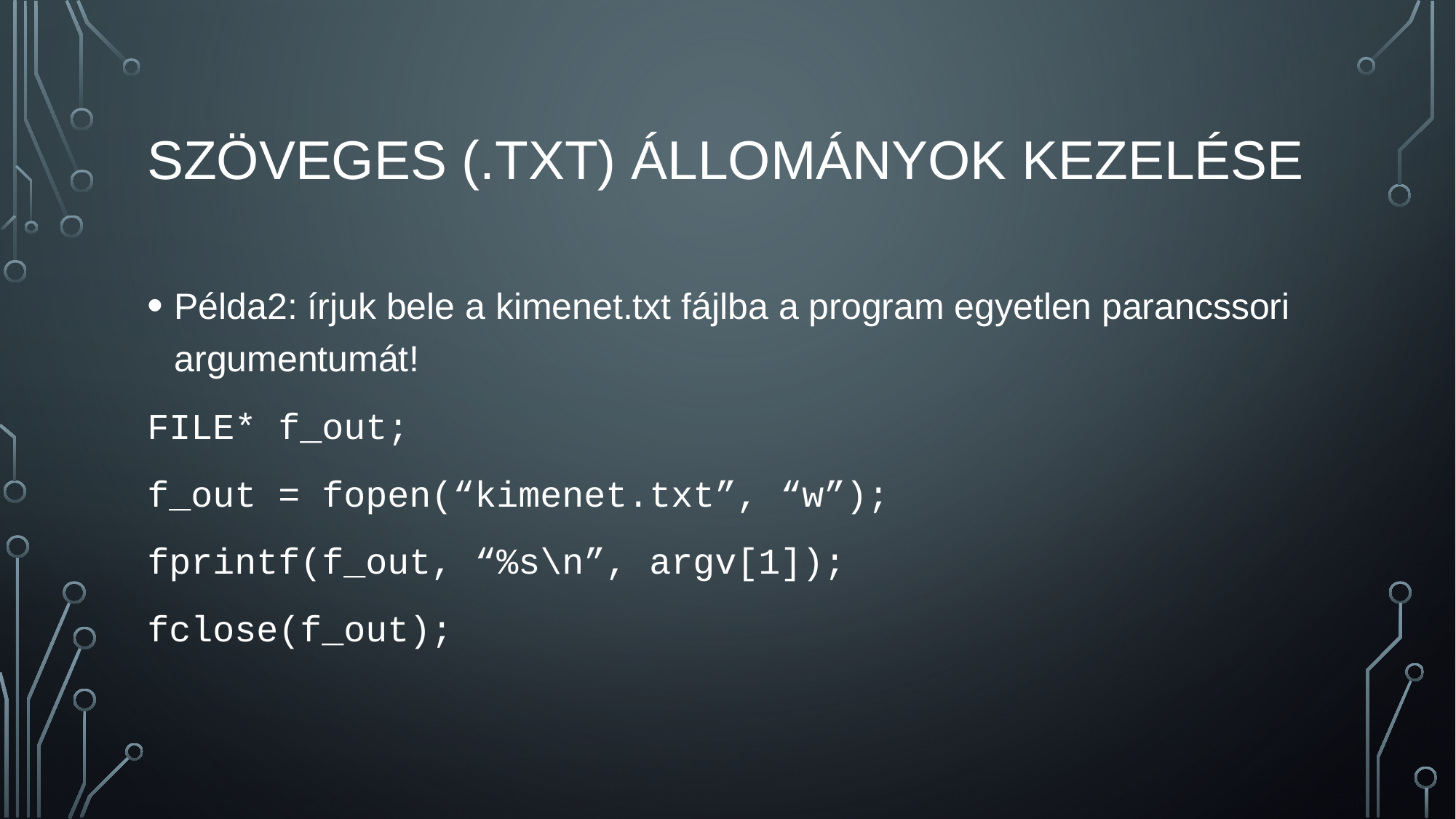

# Szöveges (.txt) Állományok kezelése
Példa2: írjuk bele a kimenet.txt fájlba a program egyetlen parancssori argumentumát!
FILE* f_out;
f_out = fopen(“kimenet.txt”, “w”);
fprintf(f_out, “%s\n”, argv[1]);
fclose(f_out);